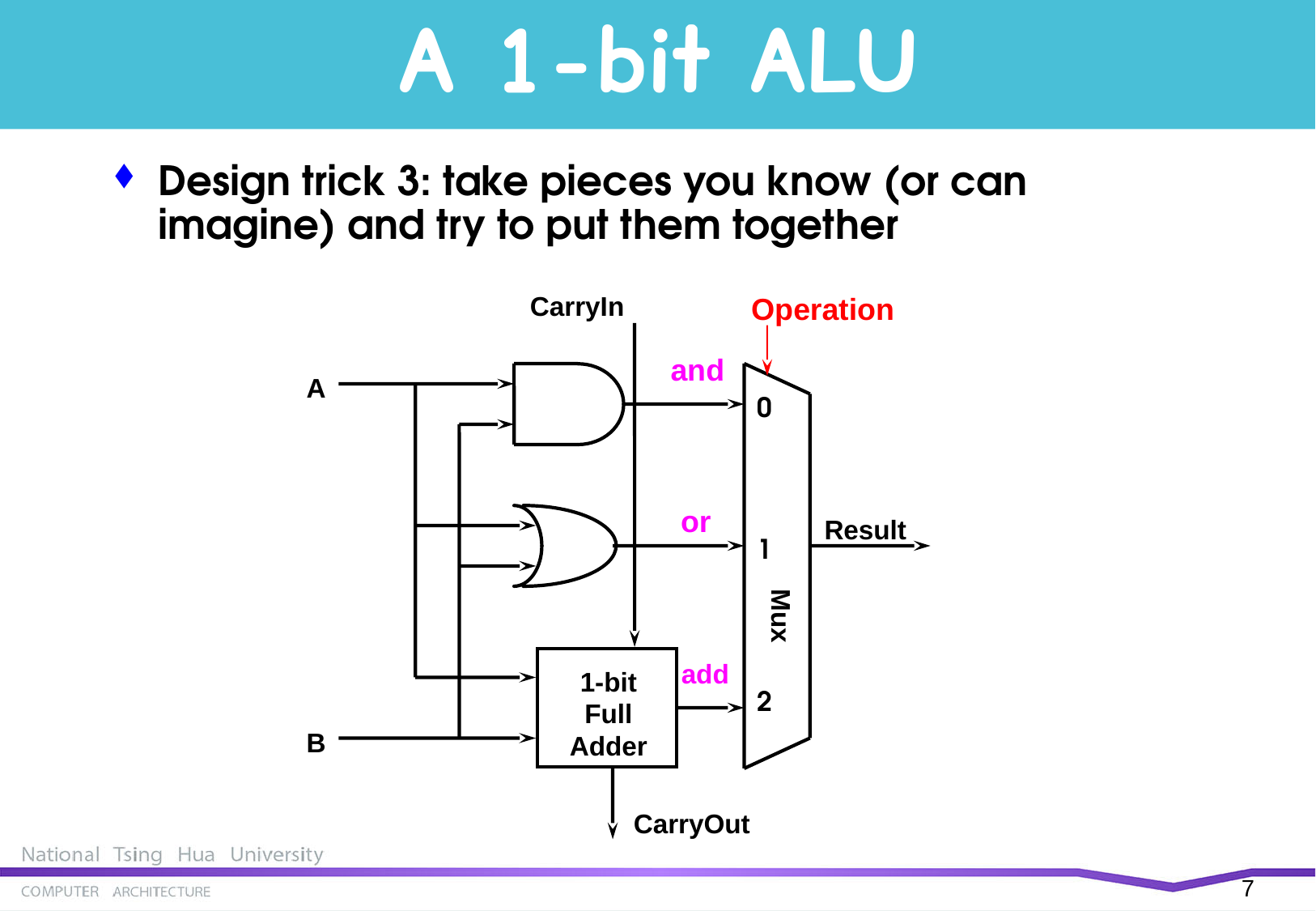

# A 1-bit ALU
Design trick 3: take pieces you know (or can imagine) and try to put them together
CarryIn
Operation

and

A

0

or

Result

1

Mux

1-bit
Full
Adder
add

2

B

CarryOut
7